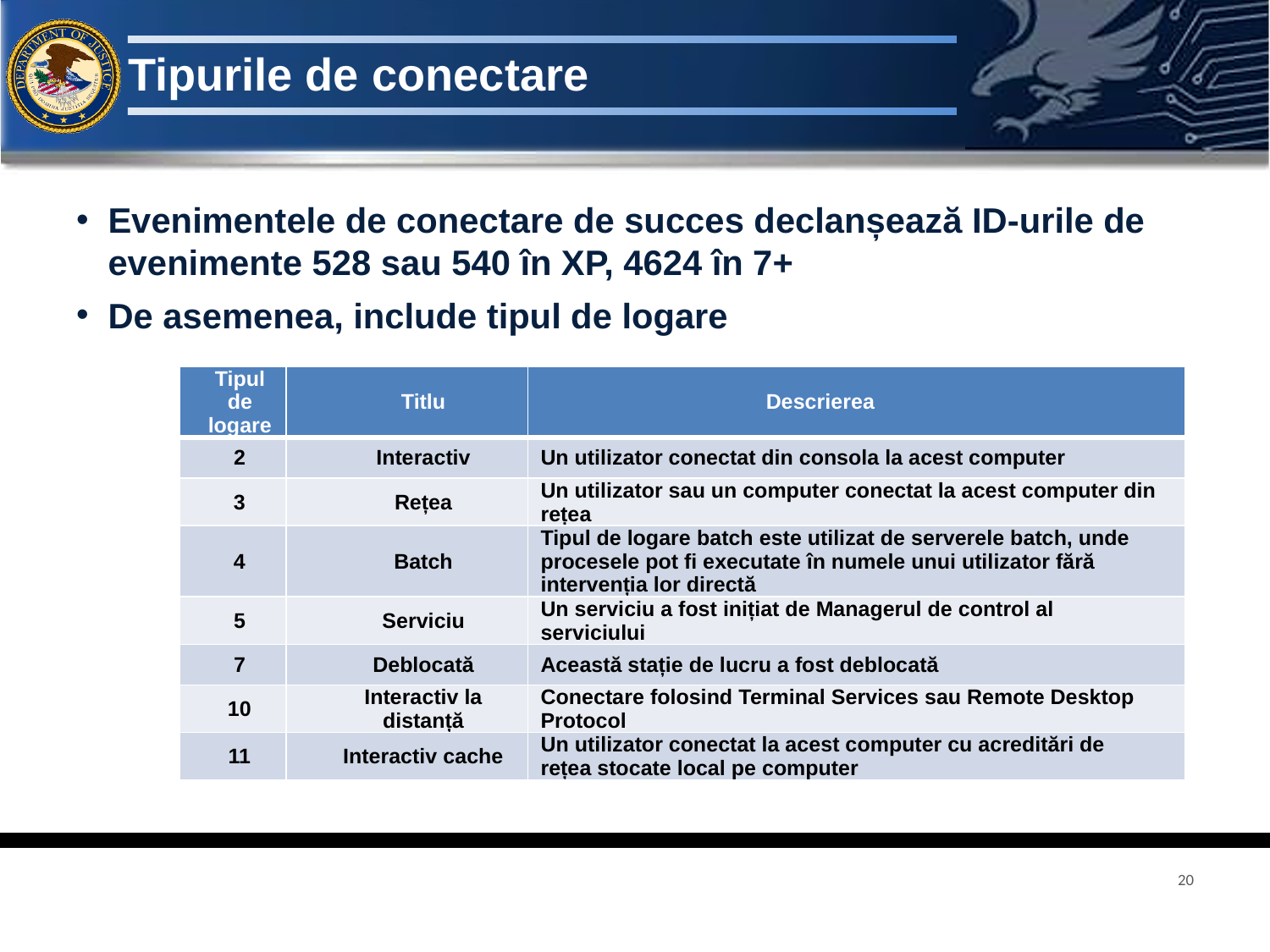

# Tipurile de conectare
Evenimentele de conectare de succes declanșează ID-urile de evenimente 528 sau 540 în XP, 4624 în 7+
De asemenea, include tipul de logare
| Tipul de logare | Titlu | Descrierea |
| --- | --- | --- |
| 2 | Interactiv | Un utilizator conectat din consola la acest computer |
| 3 | Rețea | Un utilizator sau un computer conectat la acest computer din rețea |
| 4 | Batch | Tipul de logare batch este utilizat de serverele batch, unde procesele pot fi executate în numele unui utilizator fără intervenția lor directă |
| 5 | Serviciu | Un serviciu a fost inițiat de Managerul de control al serviciului |
| 7 | Deblocată | Această stație de lucru a fost deblocată |
| 10 | Interactiv la distanță | Conectare folosind Terminal Services sau Remote Desktop Protocol |
| 11 | Interactiv cache | Un utilizator conectat la acest computer cu acreditări de rețea stocate local pe computer |
20